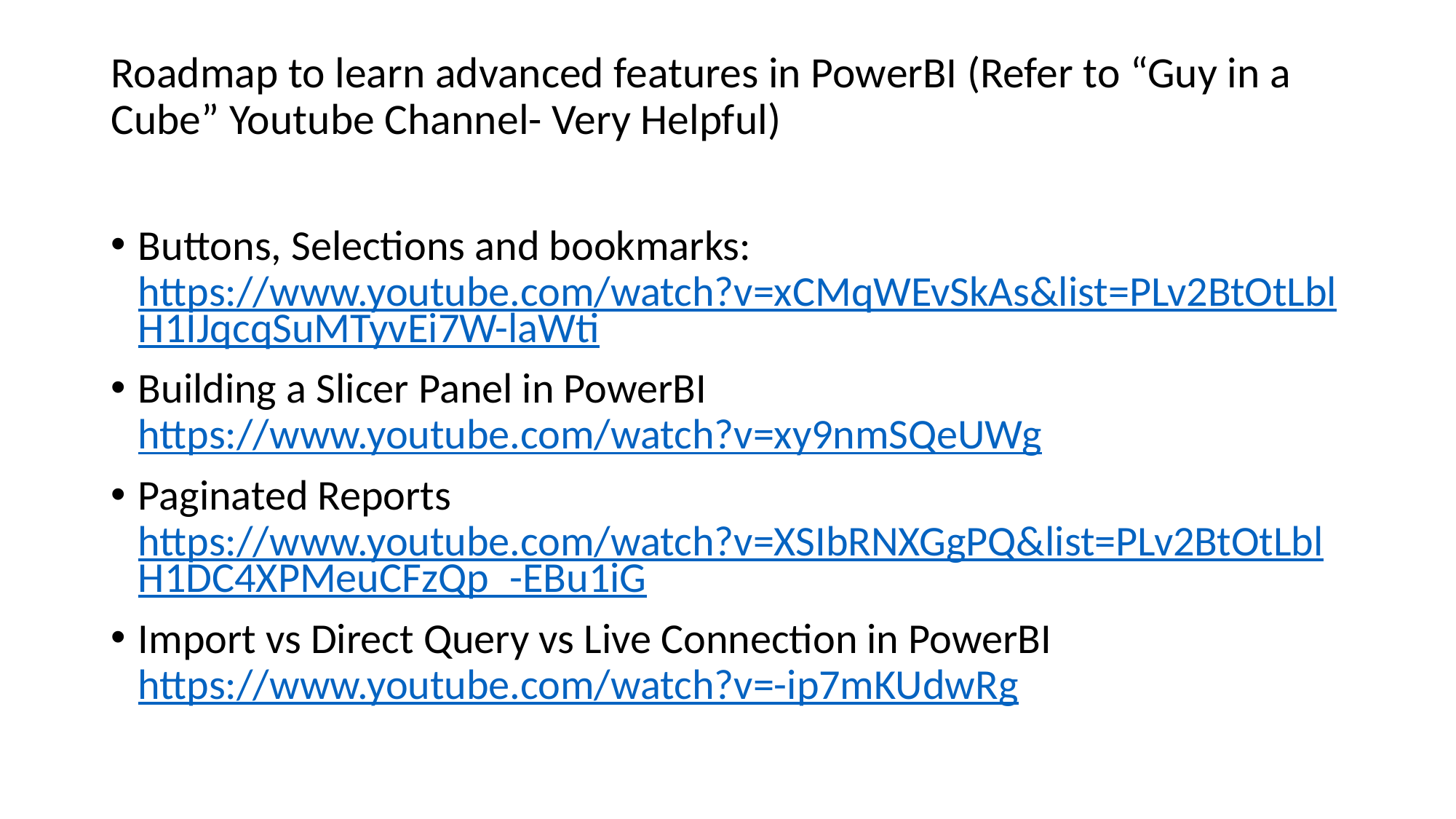

# Roadmap to learn advanced features in PowerBI (Refer to “Guy in a Cube” Youtube Channel- Very Helpful)
Buttons, Selections and bookmarks: https://www.youtube.com/watch?v=xCMqWEvSkAs&list=PLv2BtOtLblH1IJqcqSuMTyvEi7W-laWti
Building a Slicer Panel in PowerBI https://www.youtube.com/watch?v=xy9nmSQeUWg
Paginated Reports https://www.youtube.com/watch?v=XSIbRNXGgPQ&list=PLv2BtOtLblH1DC4XPMeuCFzQp_-EBu1iG
Import vs Direct Query vs Live Connection in PowerBI https://www.youtube.com/watch?v=-ip7mKUdwRg